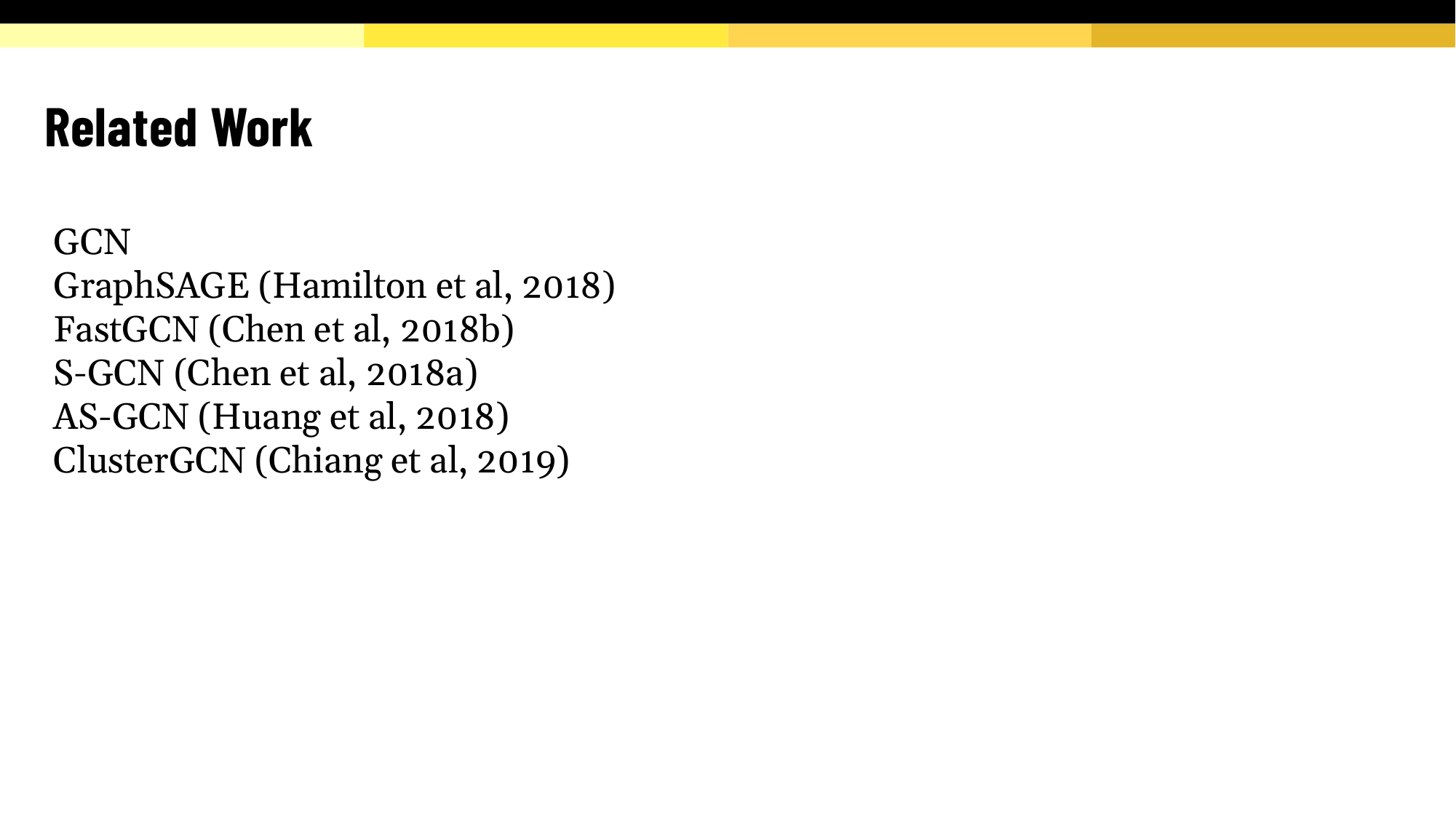

# Related Work
GCN
GraphSAGE (Hamilton et al, 2018)
FastGCN (Chen et al, 2018b)
S-GCN (Chen et al, 2018a)
AS-GCN (Huang et al, 2018)
ClusterGCN (Chiang et al, 2019)